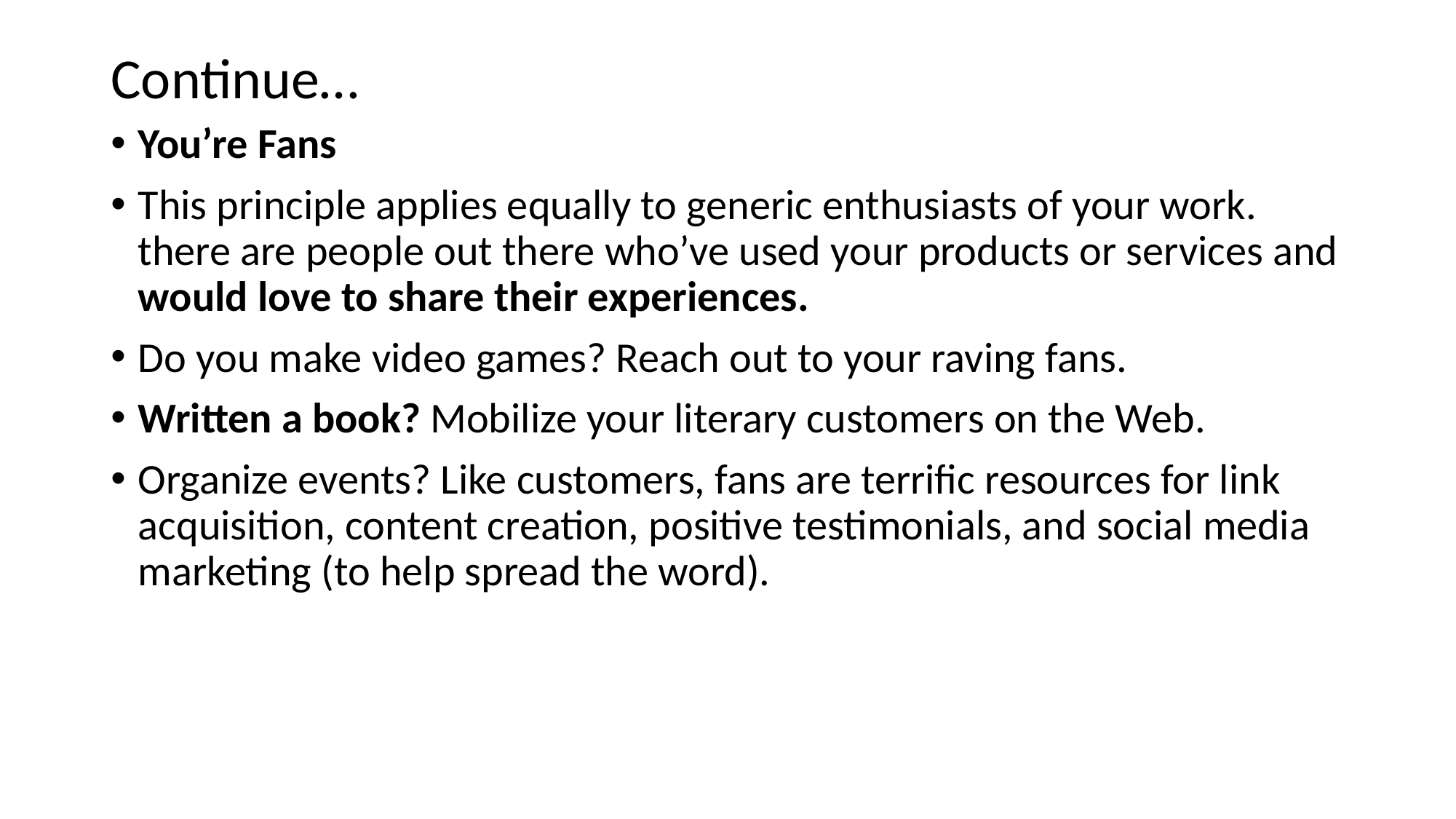

# Continue…
You’re Fans
This principle applies equally to generic enthusiasts of your work. there are people out there who’ve used your products or services and would love to share their experiences.
Do you make video games? Reach out to your raving fans.
Written a book? Mobilize your literary customers on the Web.
Organize events? Like customers, fans are terrific resources for link acquisition, content creation, positive testimonials, and social media marketing (to help spread the word).